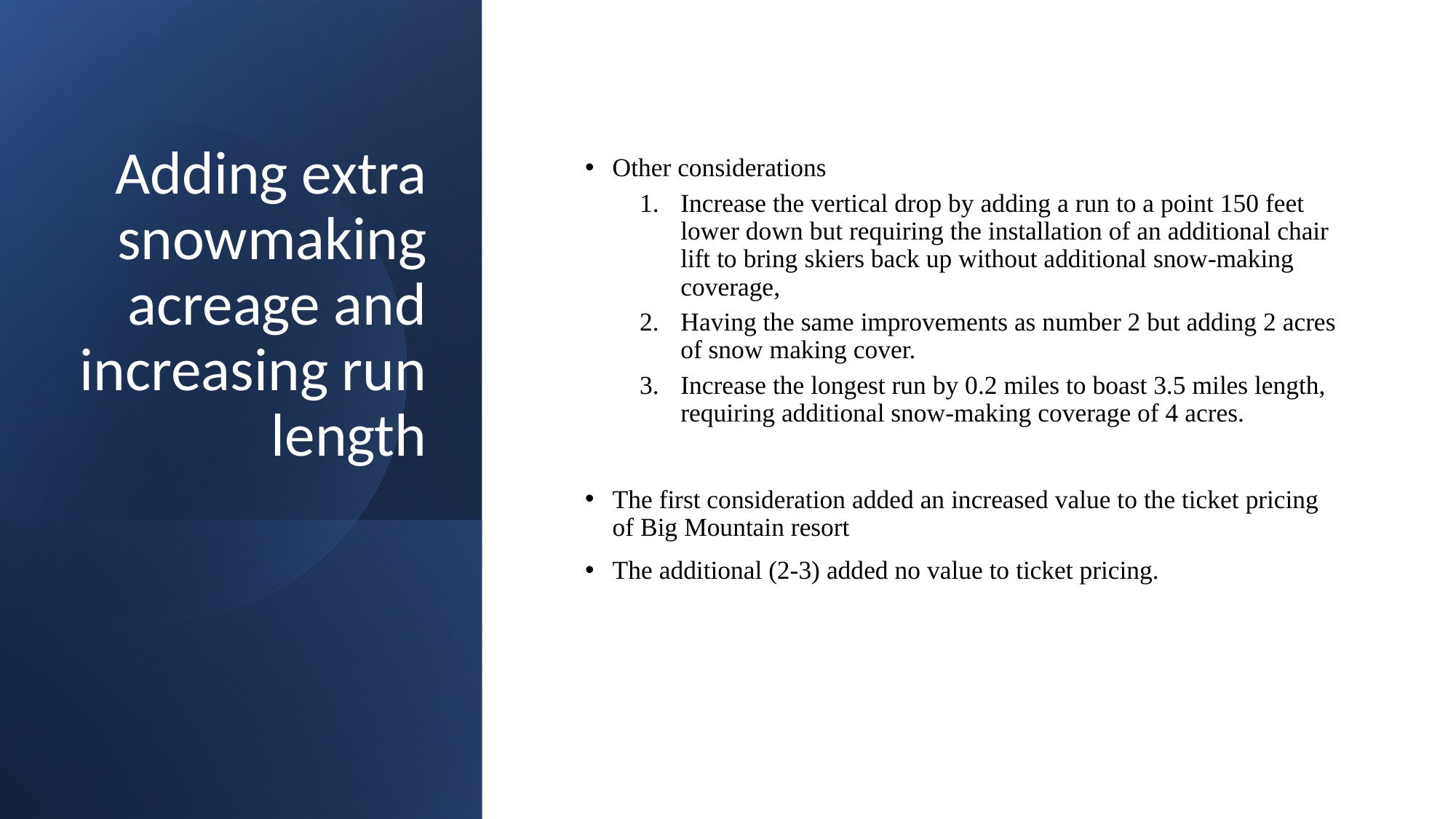

# Adding extra snowmaking acreage and increasing run length
Other considerations
Increase the vertical drop by adding a run to a point 150 feet lower down but requiring the installation of an additional chair lift to bring skiers back up without additional snow-making coverage,
Having the same improvements as number 2 but adding 2 acres of snow making cover.
Increase the longest run by 0.2 miles to boast 3.5 miles length, requiring additional snow-making coverage of 4 acres.

The first consideration added an increased value to the ticket pricing of Big Mountain resort
The additional (2-3) added no value to ticket pricing.